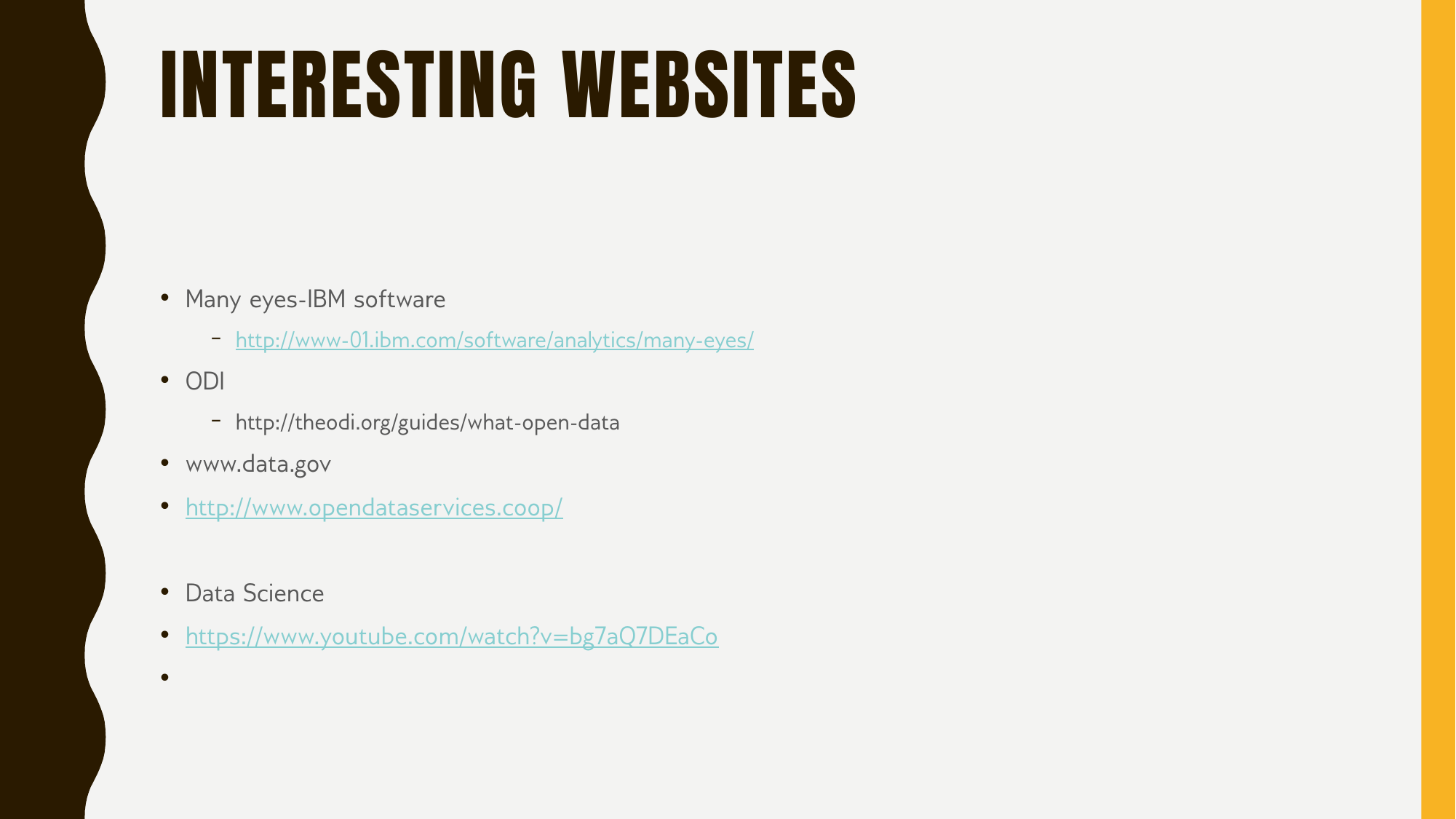

# Interesting websites
Many eyes-IBM software
http://www-01.ibm.com/software/analytics/many-eyes/
ODI
http://theodi.org/guides/what-open-data
www.data.gov
http://www.opendataservices.coop/

Data Science
https://www.youtube.com/watch?v=bg7aQ7DEaCo